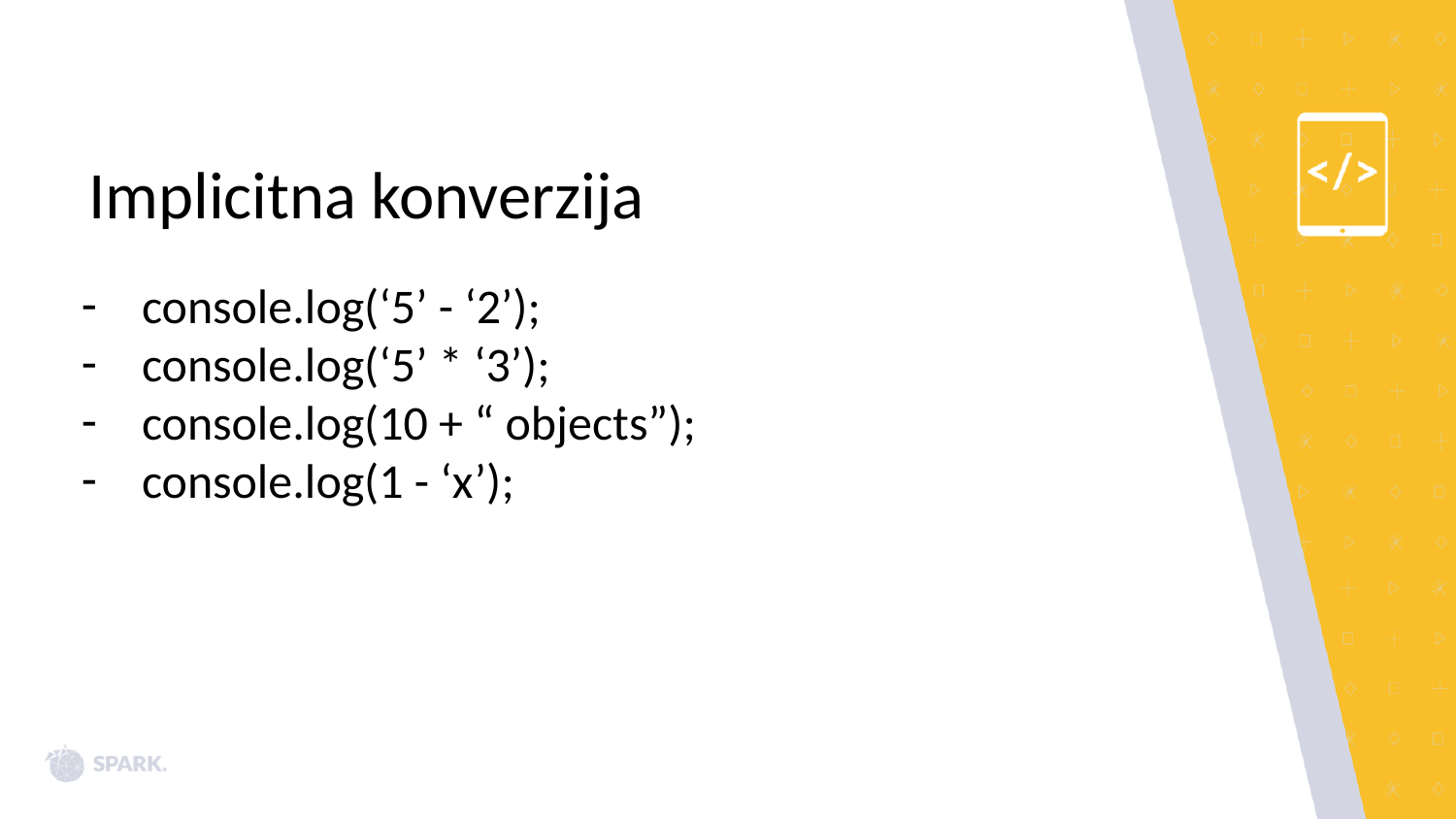

# Implicitna konverzija
console.log(‘5’ - ‘2’);
console.log(‘5’ * ‘3’);
console.log(10 + “ objects”);
console.log(1 - ‘x’);